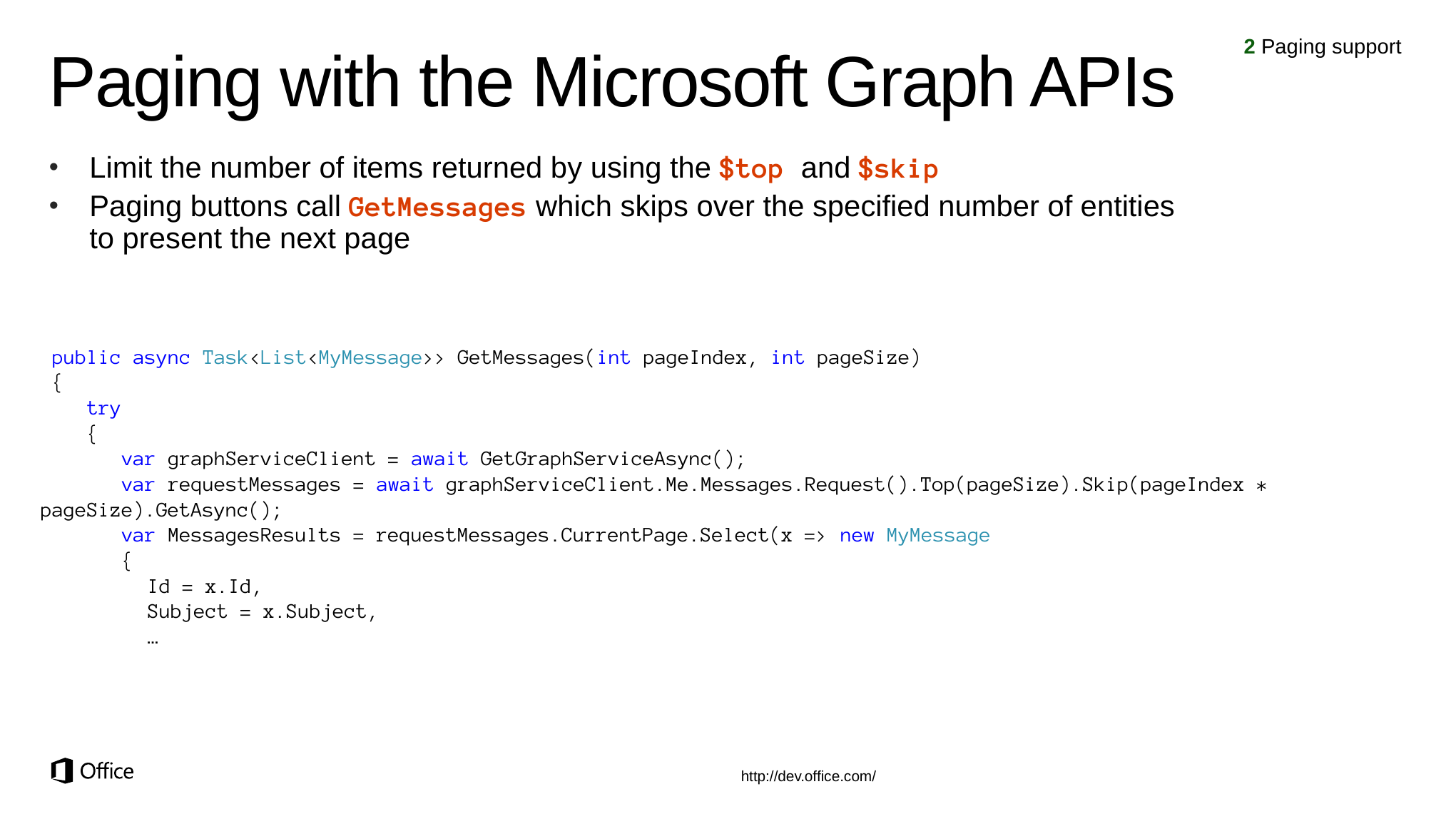

2 Paging support

# Paging with the Microsoft Graph APIs
Limit the number of items returned by using the $top and $skip
Paging buttons call GetMessages which skips over the specified number of entities
to present the next page

 public async Task<List<MyMessage>> GetMessages(int pageIndex, int pageSize)
 {
    try
    {
       var graphServiceClient = await GetGraphServiceAsync();
       var requestMessages = await graphServiceClient.Me.Messages.Request().Top(pageSize).Skip(pageIndex * pageSize).GetAsync();
       var MessagesResults = requestMessages.CurrentPage.Select(x => new MyMessage
       {
	Id = x.Id,
	Subject = x.Subject,
	…